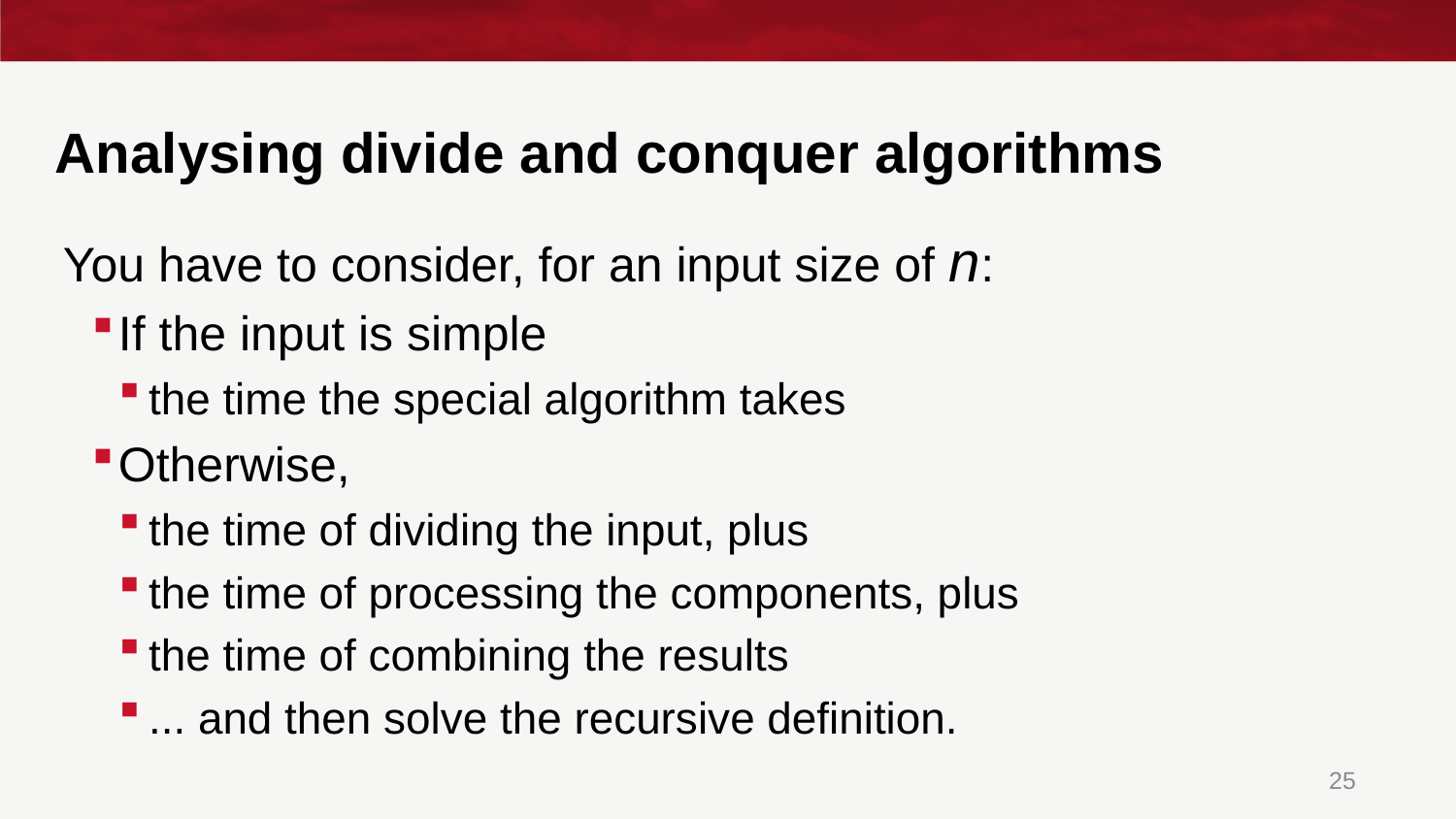

# Analysing divide and conquer algorithms
You have to consider, for an input size of n:
If the input is simple
the time the special algorithm takes
Otherwise,
the time of dividing the input, plus
the time of processing the components, plus
the time of combining the results
... and then solve the recursive definition.